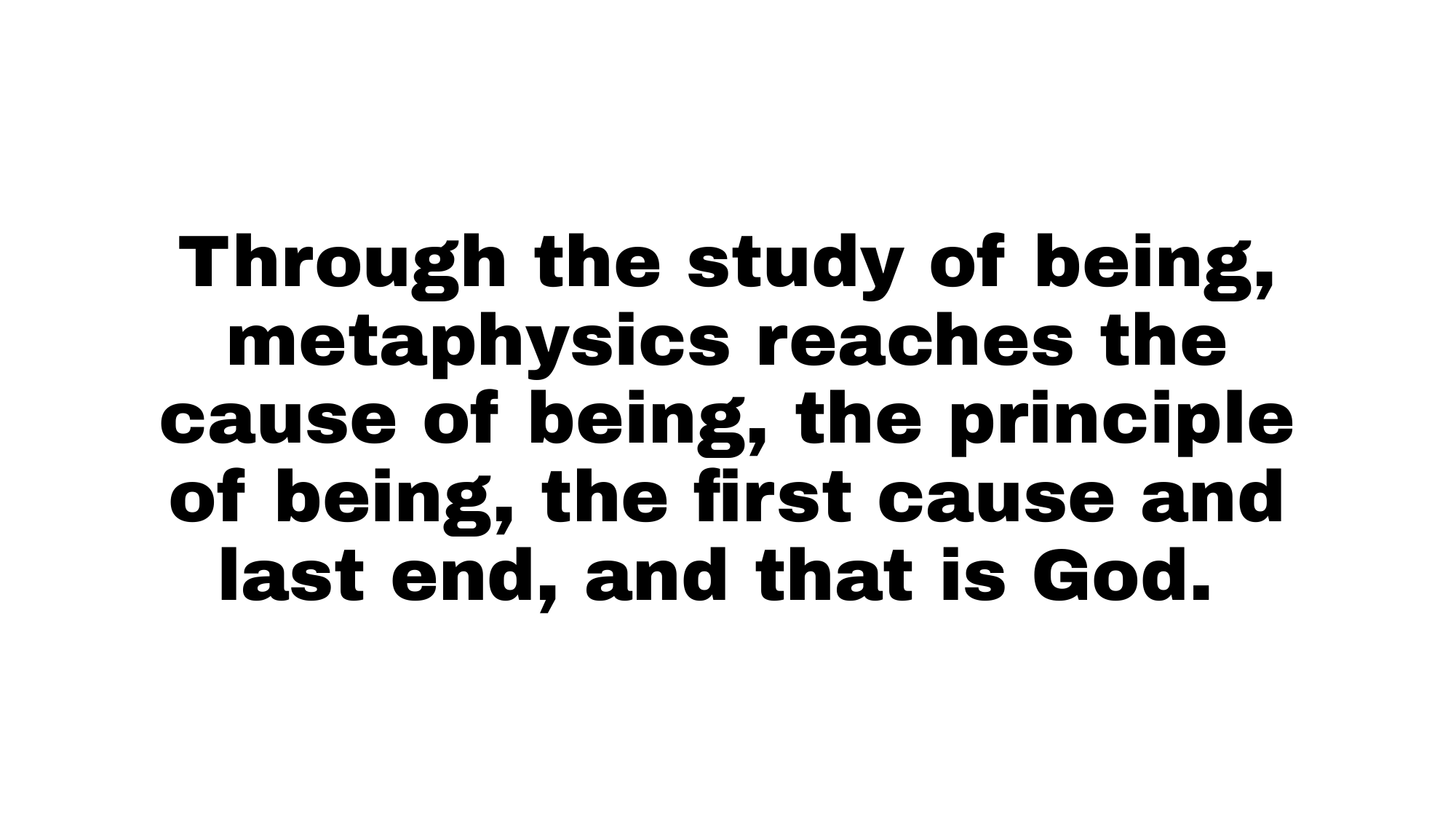

Through the study of being, metaphysics reaches the cause of being, the principle of being, the first cause and last end, and that is God.